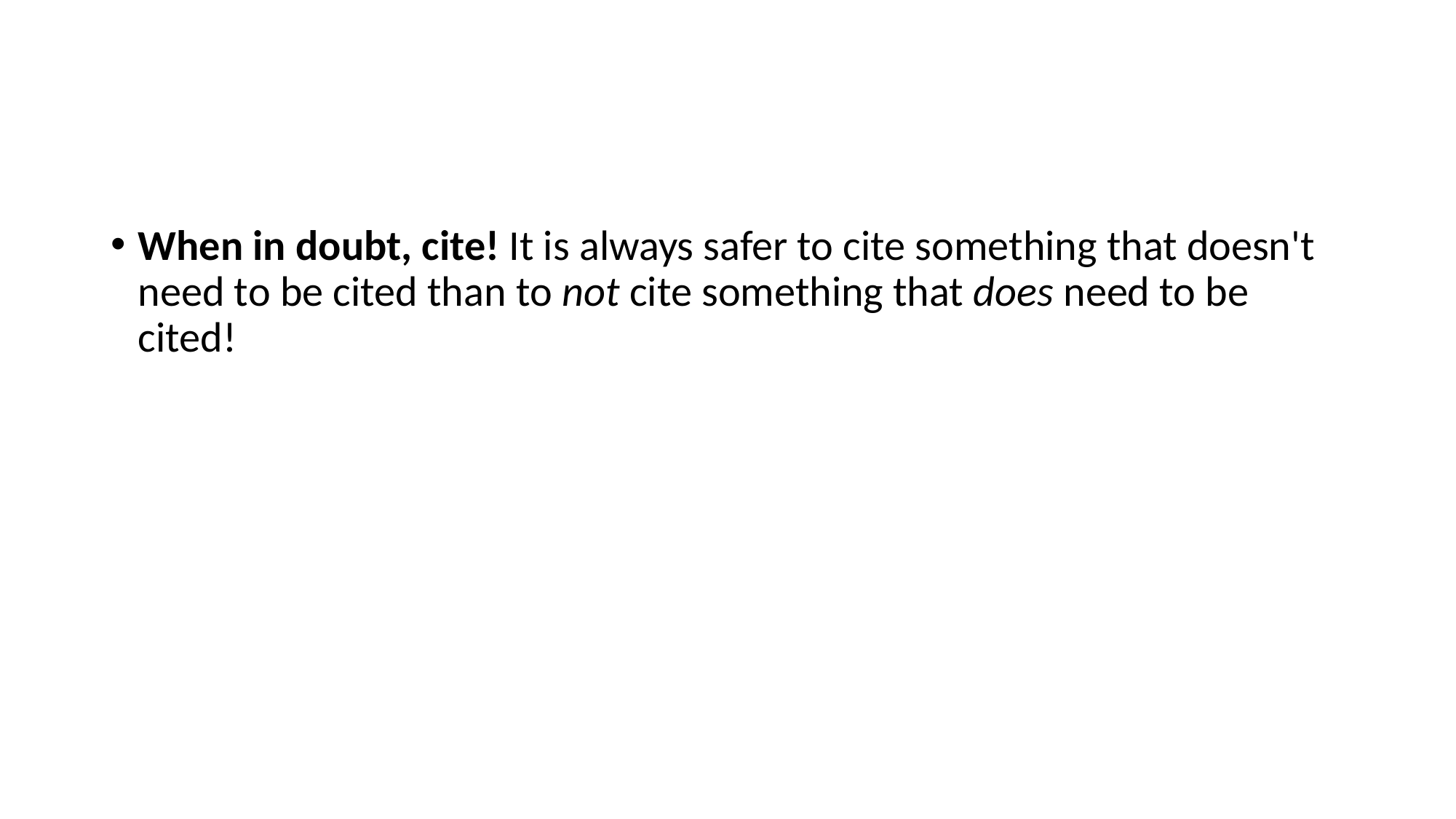

When in doubt, cite! It is always safer to cite something that doesn't need to be cited than to not cite something that does need to be cited!